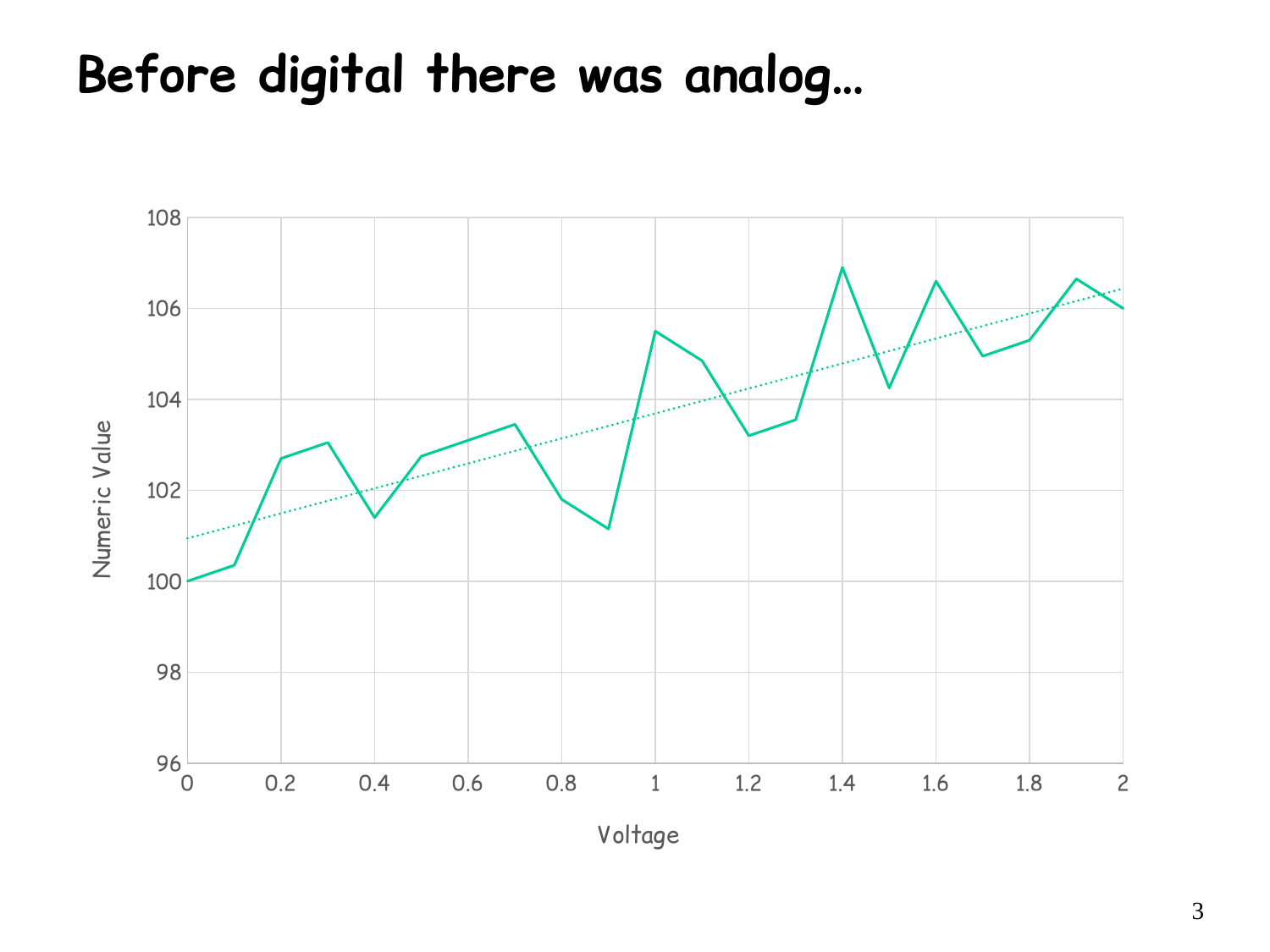

# Before digital there was analog…

### Chart

| Category | Value |
|---|---|
3